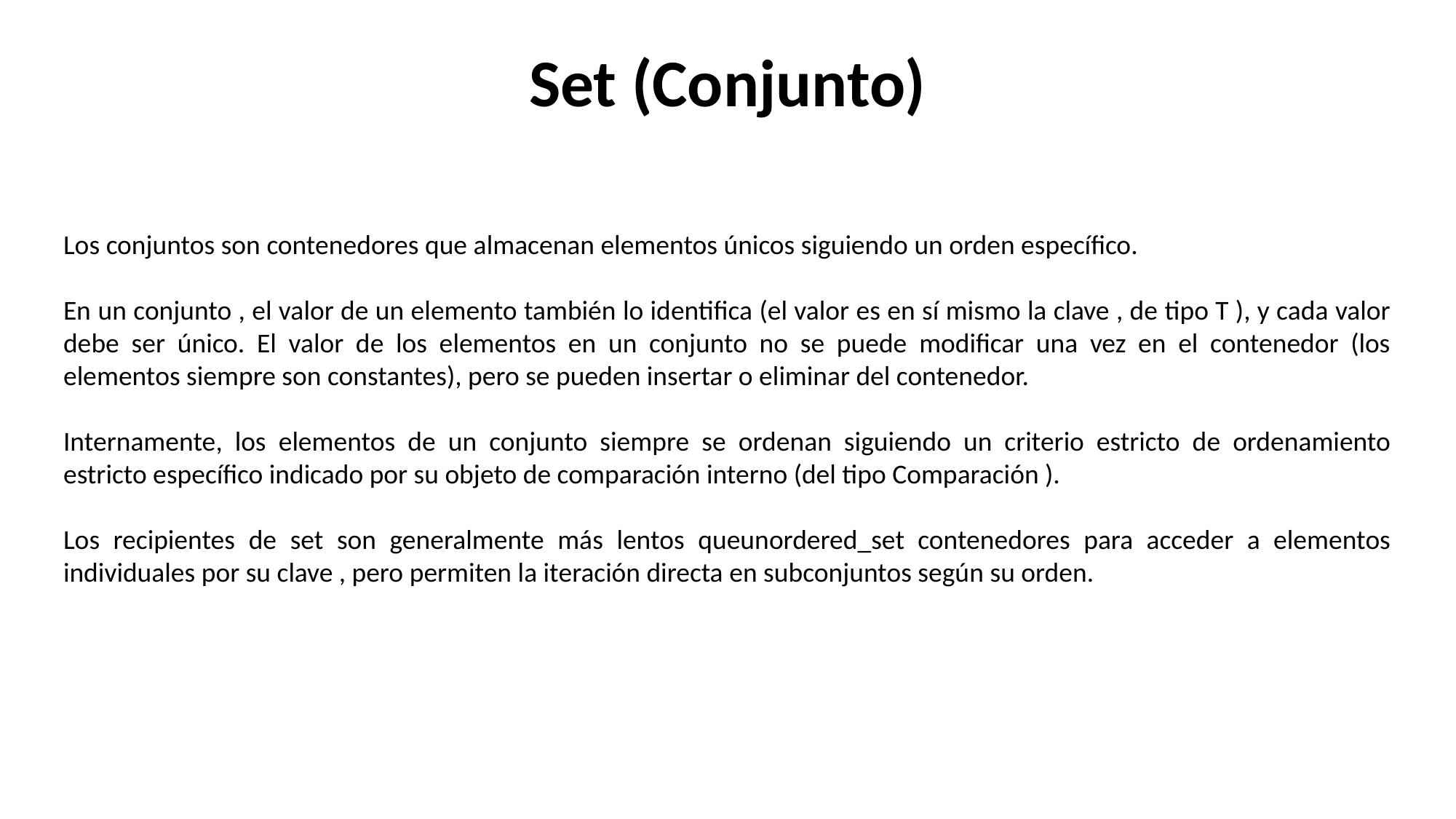

Set (Conjunto)
Los conjuntos son contenedores que almacenan elementos únicos siguiendo un orden específico.

En un conjunto , el valor de un elemento también lo identifica (el valor es en sí mismo la clave , de tipo T ), y cada valor debe ser único. El valor de los elementos en un conjunto no se puede modificar una vez en el contenedor (los elementos siempre son constantes), pero se pueden insertar o eliminar del contenedor.

Internamente, los elementos de un conjunto siempre se ordenan siguiendo un criterio estricto de ordenamiento estricto específico indicado por su objeto de comparación interno (del tipo Comparación ).

Los recipientes de set son generalmente más lentos queunordered_set contenedores para acceder a elementos individuales por su clave , pero permiten la iteración directa en subconjuntos según su orden.